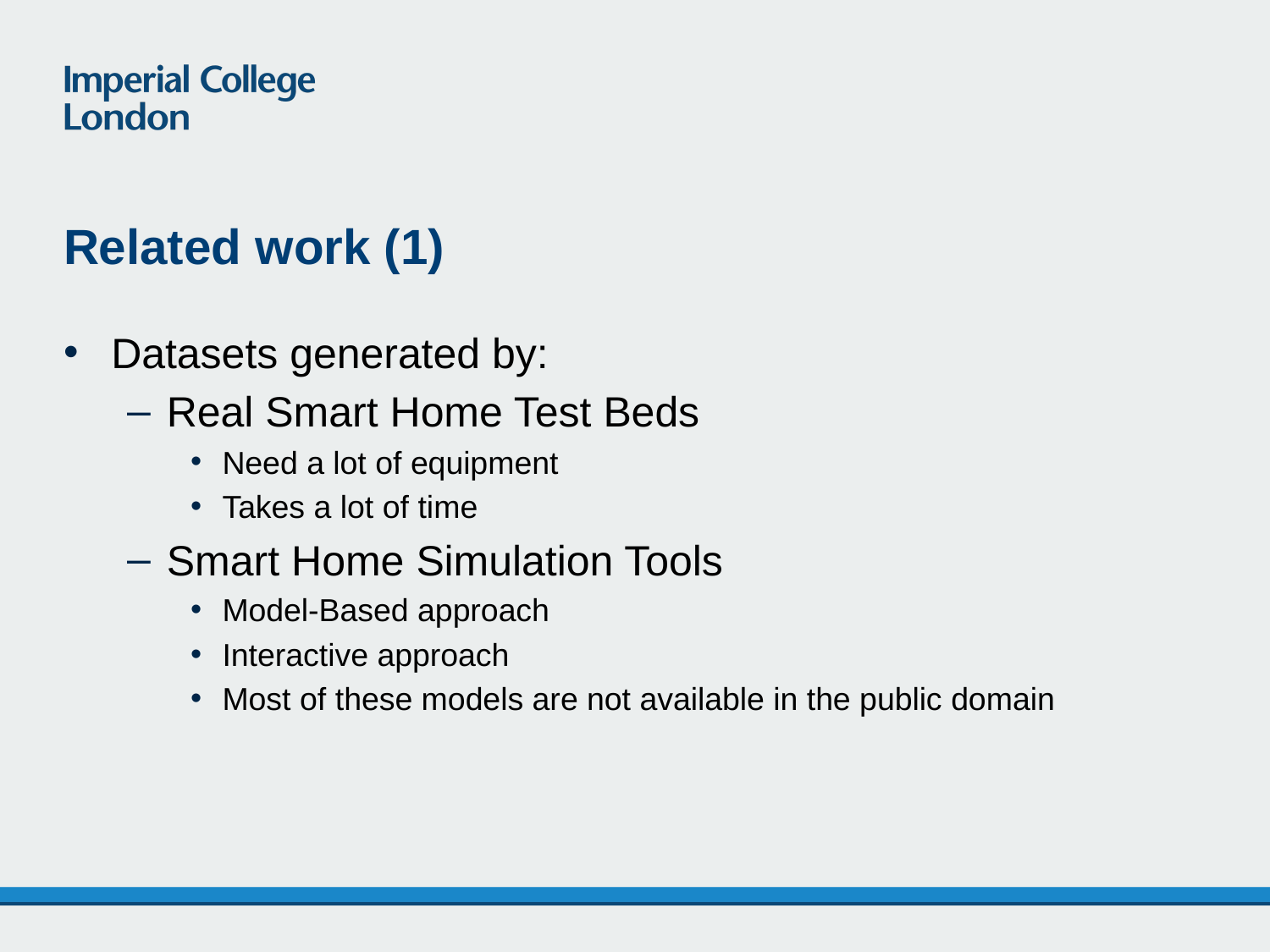

# Related work (1)
Datasets generated by:
Real Smart Home Test Beds
Need a lot of equipment
Takes a lot of time
Smart Home Simulation Tools
Model-Based approach
Interactive approach
Most of these models are not available in the public domain